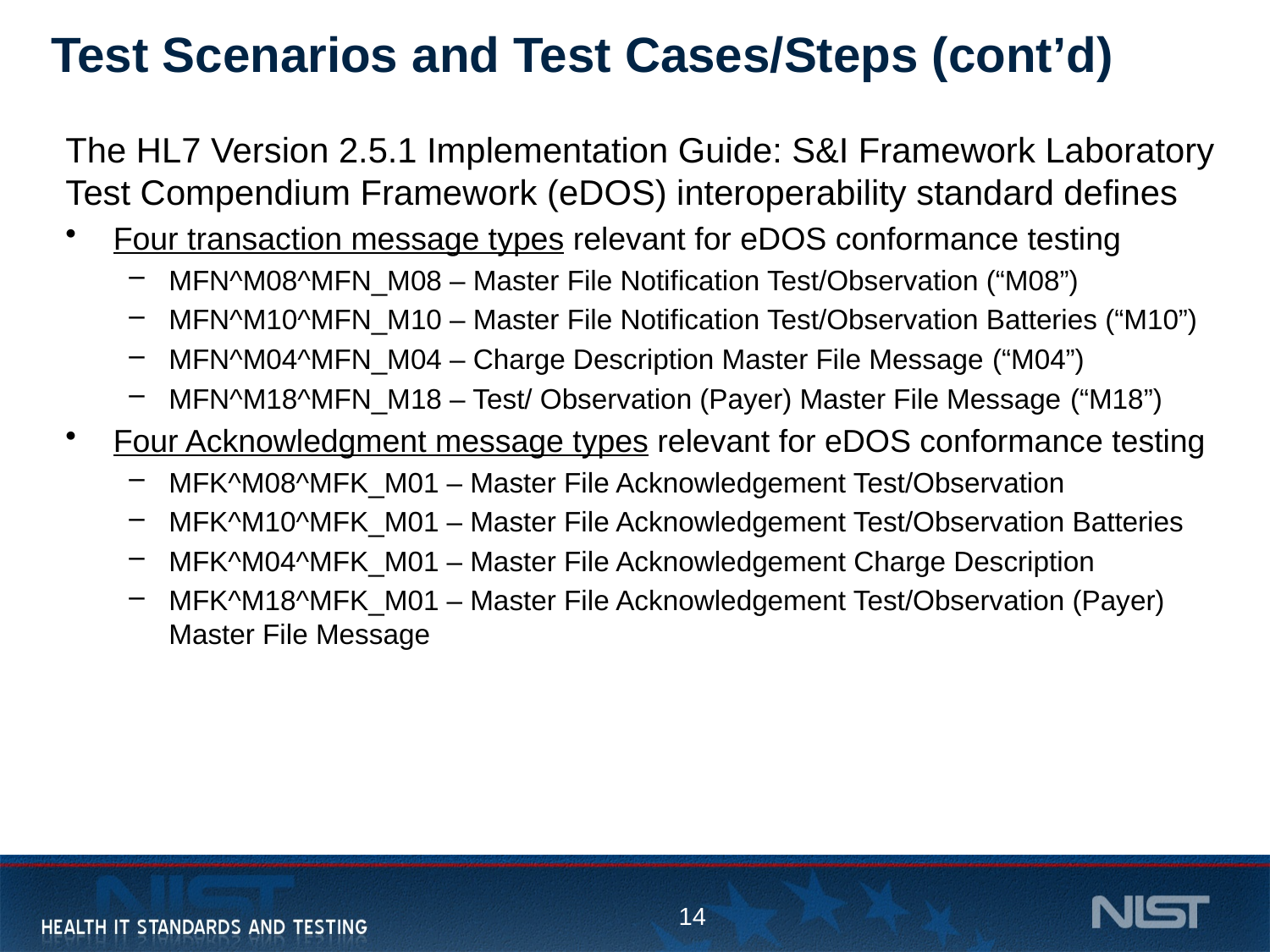

# Test Scenarios and Test Cases/Steps (cont’d)
The HL7 Version 2.5.1 Implementation Guide: S&I Framework Laboratory Test Compendium Framework (eDOS) interoperability standard defines
Four transaction message types relevant for eDOS conformance testing
MFN^M08^MFN_M08 – Master File Notification Test/Observation (“M08”)
MFN^M10^MFN_M10 – Master File Notification Test/Observation Batteries (“M10”)
MFN^M04^MFN_M04 – Charge Description Master File Message (“M04”)
MFN^M18^MFN_M18 – Test/ Observation (Payer) Master File Message (“M18”)
Four Acknowledgment message types relevant for eDOS conformance testing
MFK^M08^MFK_M01 – Master File Acknowledgement Test/Observation
MFK^M10^MFK_M01 – Master File Acknowledgement Test/Observation Batteries
MFK^M04^MFK_M01 – Master File Acknowledgement Charge Description
MFK^M18^MFK_M01 – Master File Acknowledgement Test/Observation (Payer) Master File Message

14